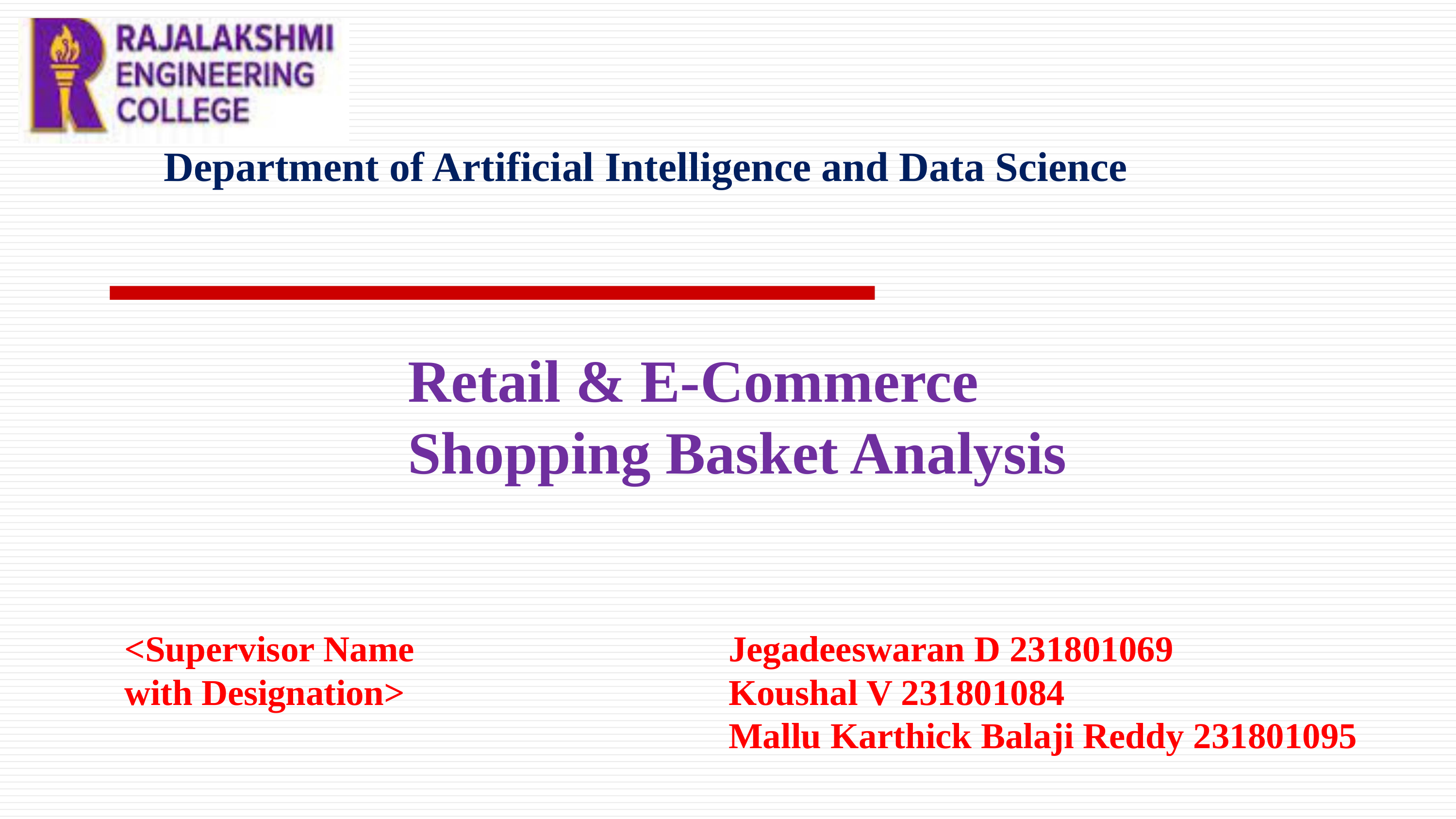

Department of Artificial Intelligence and Data Science

Retail & E-Commerce Shopping Basket Analysis
<Supervisor Name
with Designation>
Jegadeeswaran D 231801069
Koushal V 231801084
Mallu Karthick Balaji Reddy 231801095